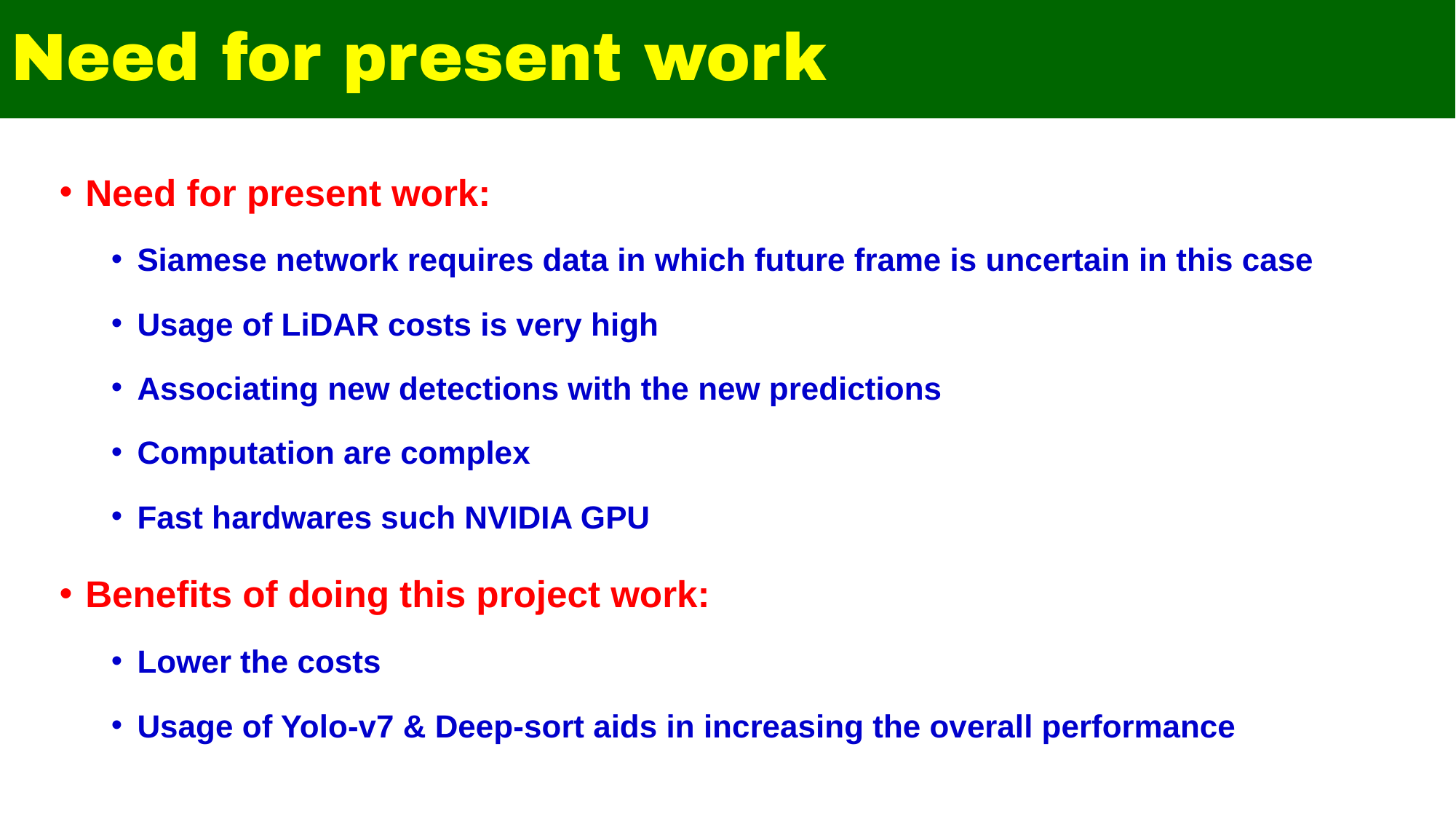

# Need for present work
Need for present work:
Siamese network requires data in which future frame is uncertain in this case
Usage of LiDAR costs is very high
Associating new detections with the new predictions
Computation are complex
Fast hardwares such NVIDIA GPU
Benefits of doing this project work:
Lower the costs
Usage of Yolo-v7 & Deep-sort aids in increasing the overall performance